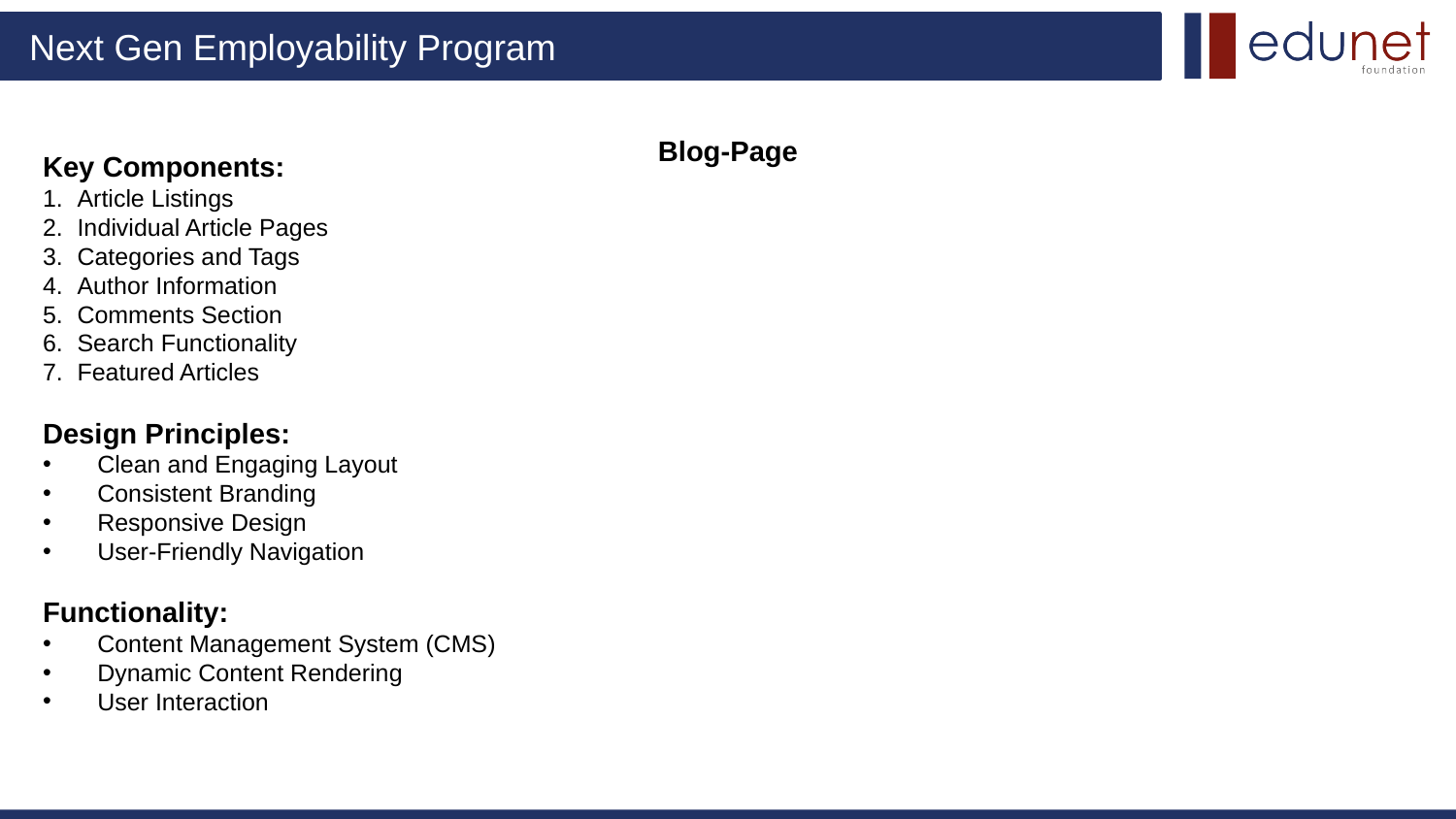

Blog-Page
Key Components:
Article Listings
Individual Article Pages
Categories and Tags
Author Information
Comments Section
Search Functionality
Featured Articles

Design Principles:
Clean and Engaging Layout
Consistent Branding
Responsive Design
User-Friendly Navigation

Functionality:
Content Management System (CMS)
Dynamic Content Rendering
User Interaction